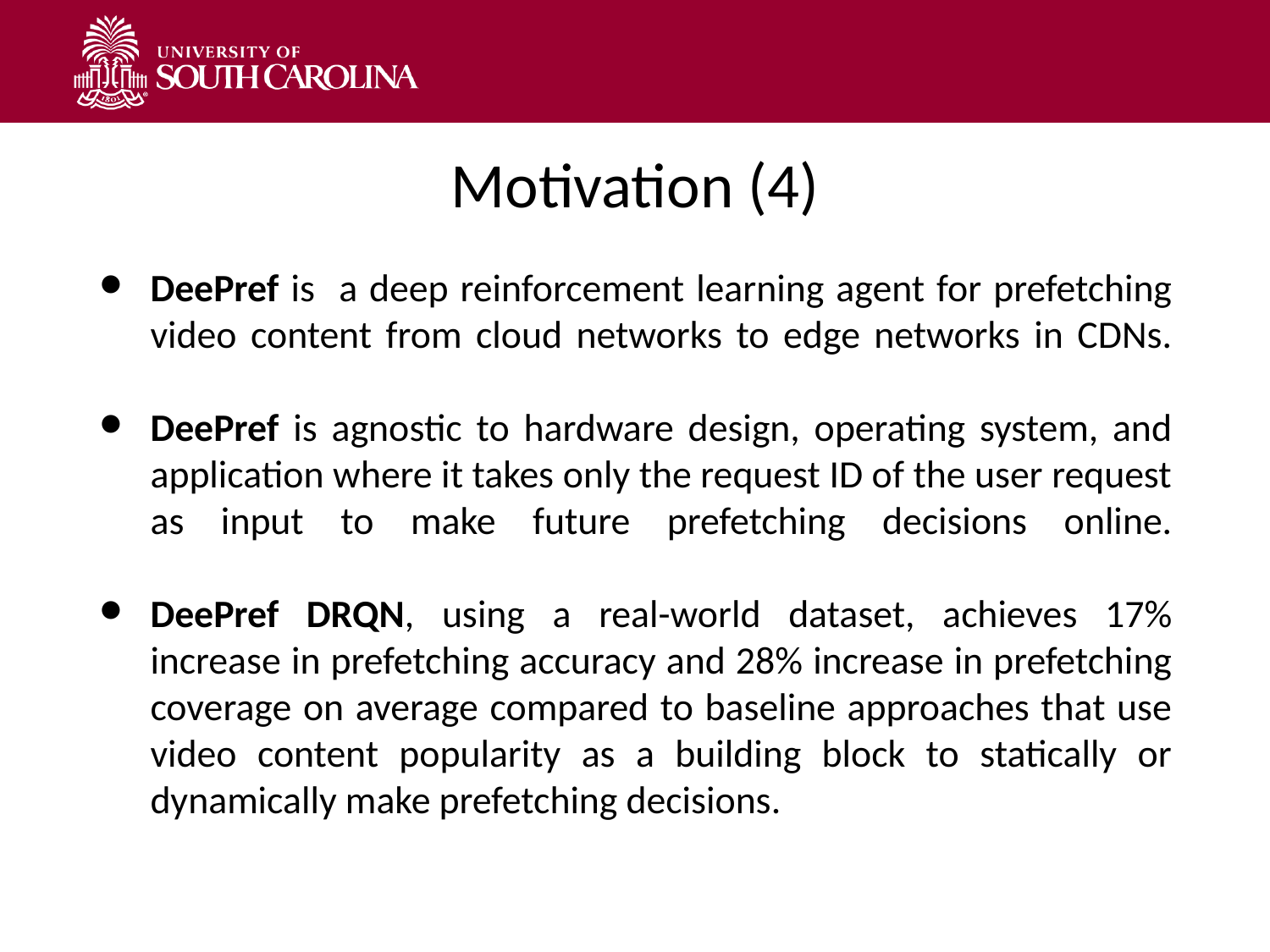

# Motivation (4)
DeePref is  a deep reinforcement learning agent for prefetching video content from cloud networks to edge networks in CDNs.
DeePref is agnostic to hardware design, operating system, and application where it takes only the request ID of the user request as input to make future prefetching decisions online.
DeePref DRQN, using a real-world dataset, achieves 17% increase in prefetching accuracy and 28% increase in prefetching coverage on average compared to baseline approaches that use video content popularity as a building block to statically or dynamically make prefetching decisions.